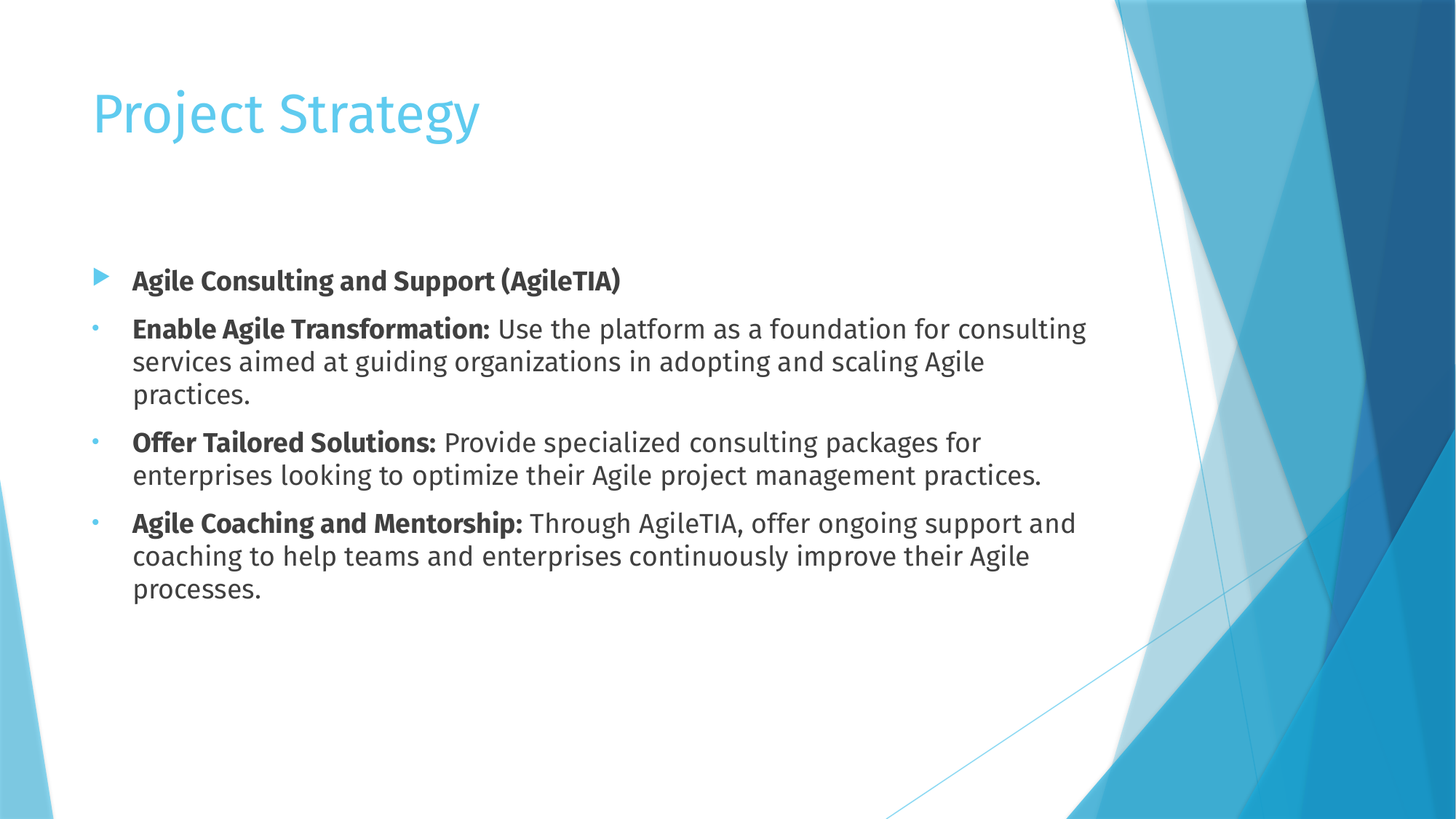

# Project Strategy
Agile Consulting and Support (AgileTIA)
Enable Agile Transformation: Use the platform as a foundation for consulting services aimed at guiding organizations in adopting and scaling Agile practices.
Offer Tailored Solutions: Provide specialized consulting packages for enterprises looking to optimize their Agile project management practices.
Agile Coaching and Mentorship: Through AgileTIA, offer ongoing support and coaching to help teams and enterprises continuously improve their Agile processes.